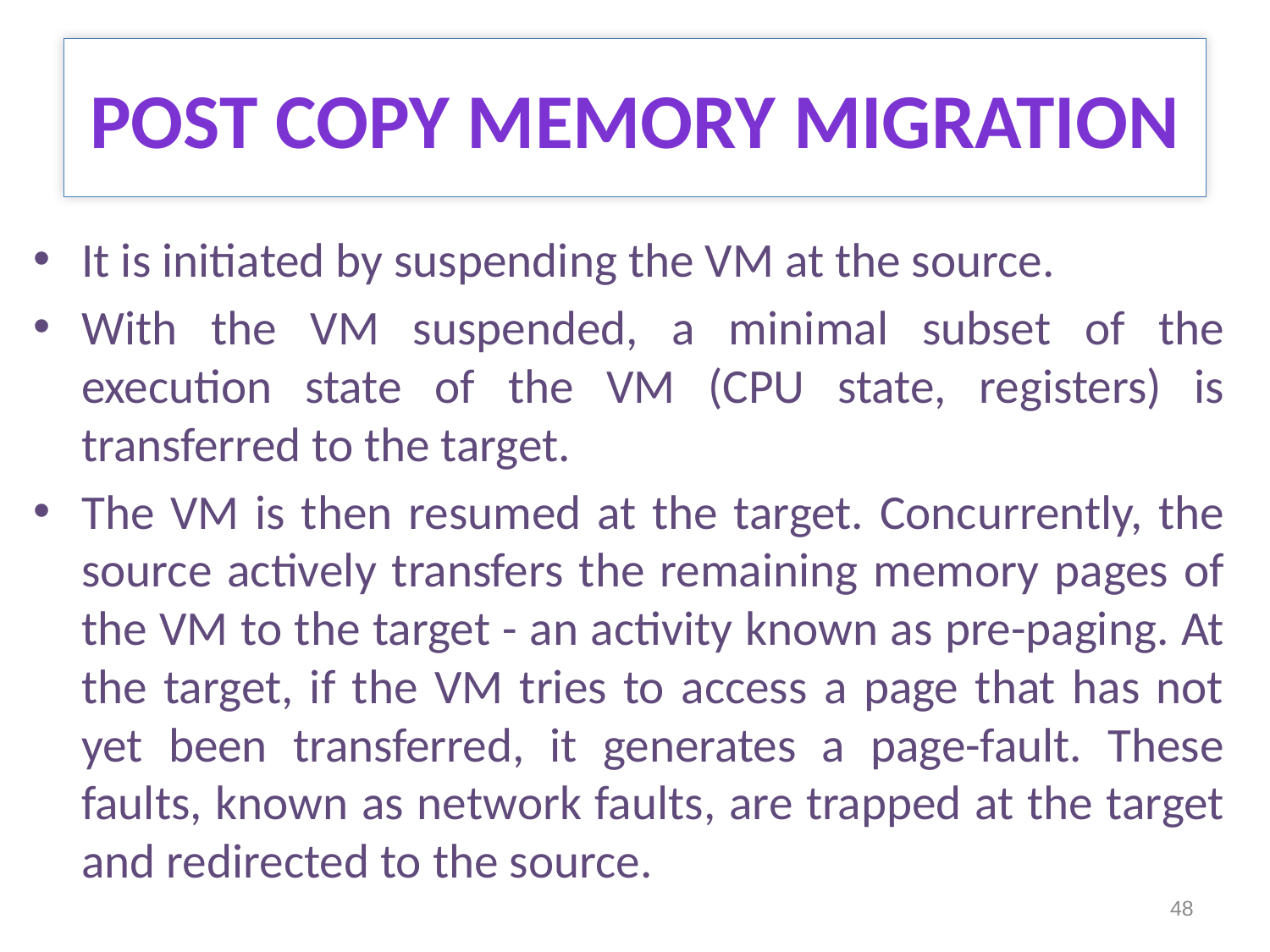

# POST COPY MEMORY MIGRATION
It is initiated by suspending the VM at the source.
With the VM suspended, a minimal subset of the execution state of the VM (CPU state, registers) is transferred to the target.
The VM is then resumed at the target. Concurrently, the source actively transfers the remaining memory pages of the VM to the target - an activity known as pre-paging. At the target, if the VM tries to access a page that has not yet been transferred, it generates a page-fault. These faults, known as network faults, are trapped at the target and redirected to the source.
48